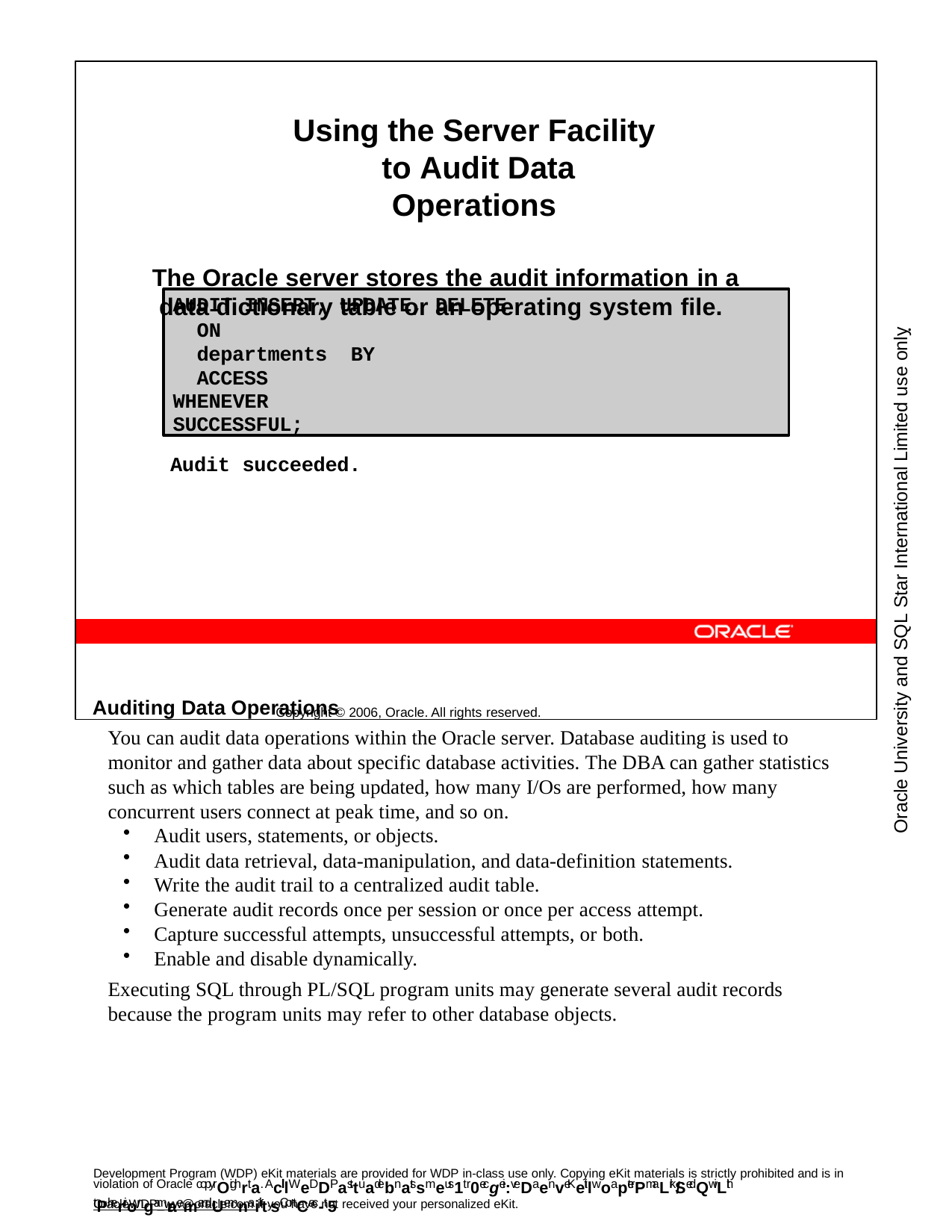

Using the Server Facility  to Audit Data Operations

The Oracle server stores the audit information in a  data dictionary table or an operating system file.

Audit succeeded.

Copyright © 2006, Oracle. All rights reserved.
AUDIT INSERT, UPDATE, DELETE
ON	departments  BY ACCESS
WHENEVER SUCCESSFUL;
Oracle University and SQL Star International Limited use onlyฺ

Auditing Data Operations
You can audit data operations within the Oracle server. Database auditing is used to  monitor and gather data about specific database activities. The DBA can gather statistics  such as which tables are being updated, how many I/Os are performed, how many  concurrent users connect at peak time, and so on.
Audit users, statements, or objects.
Audit data retrieval, data-manipulation, and data-definition statements.
Write the audit trail to a centralized audit table.
Generate audit records once per session or once per access attempt.
Capture successful attempts, unsuccessful attempts, or both.
Enable and disable dynamically.
Executing SQL through PL/SQL program units may generate several audit records  because the program units may refer to other database objects.
Development Program (WDP) eKit materials are provided for WDP in-class use only. Copying eKit materials is strictly prohibited and is in
violation of Oracle copyrOighrta. AclllWeDDP asttuadebnatssmeus1t r0ecgei:veDaen veKeitlwoapterPmaLrk/SedQwiLth tPherirongamrae mandUemnaiilt.sContCac-t5
OracleWDP_ww@oracle.com if you have not received your personalized eKit.